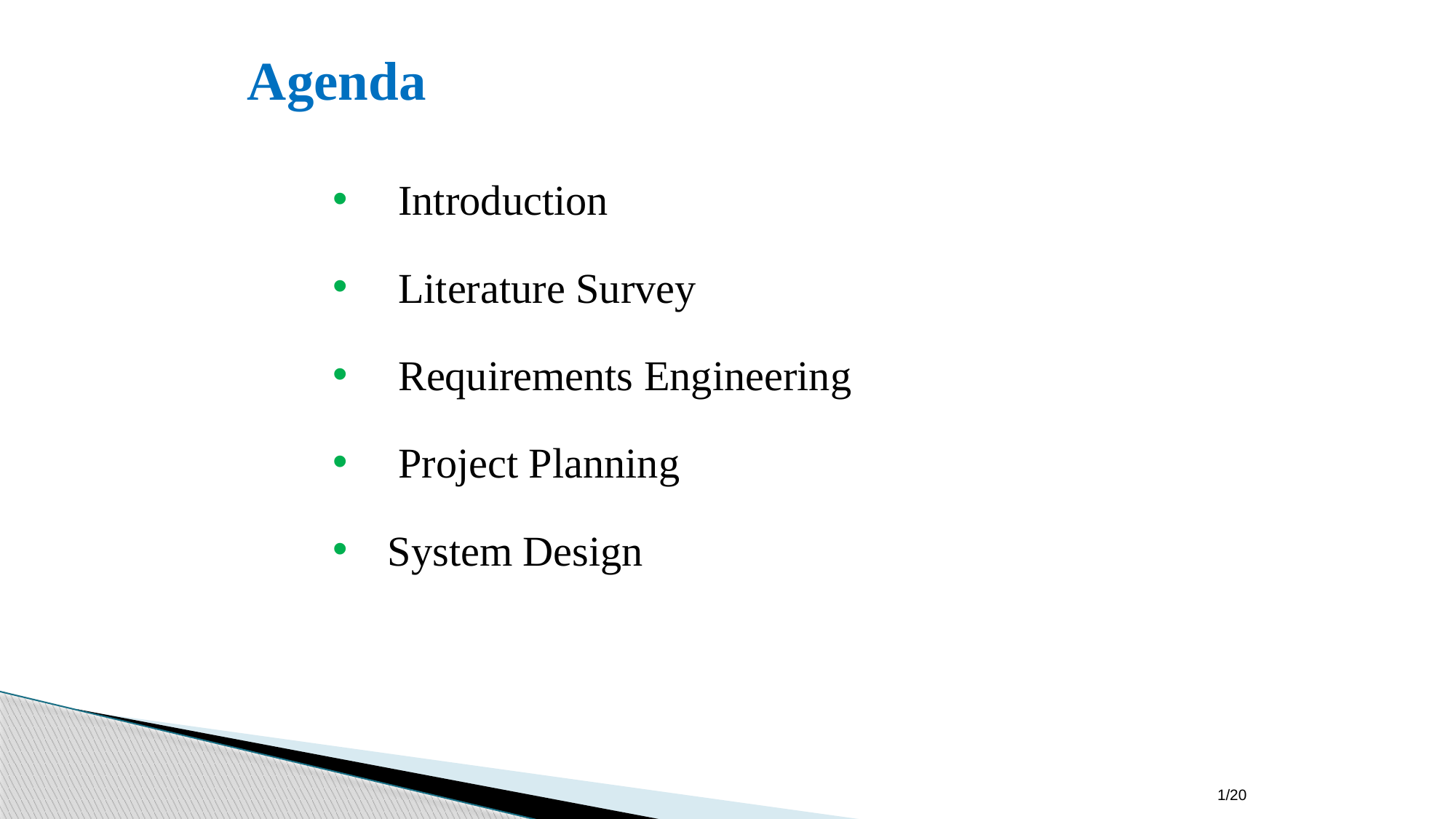

# Agenda

 Introduction
 Literature Survey
 Requirements Engineering
 Project Planning
System Design

1/20